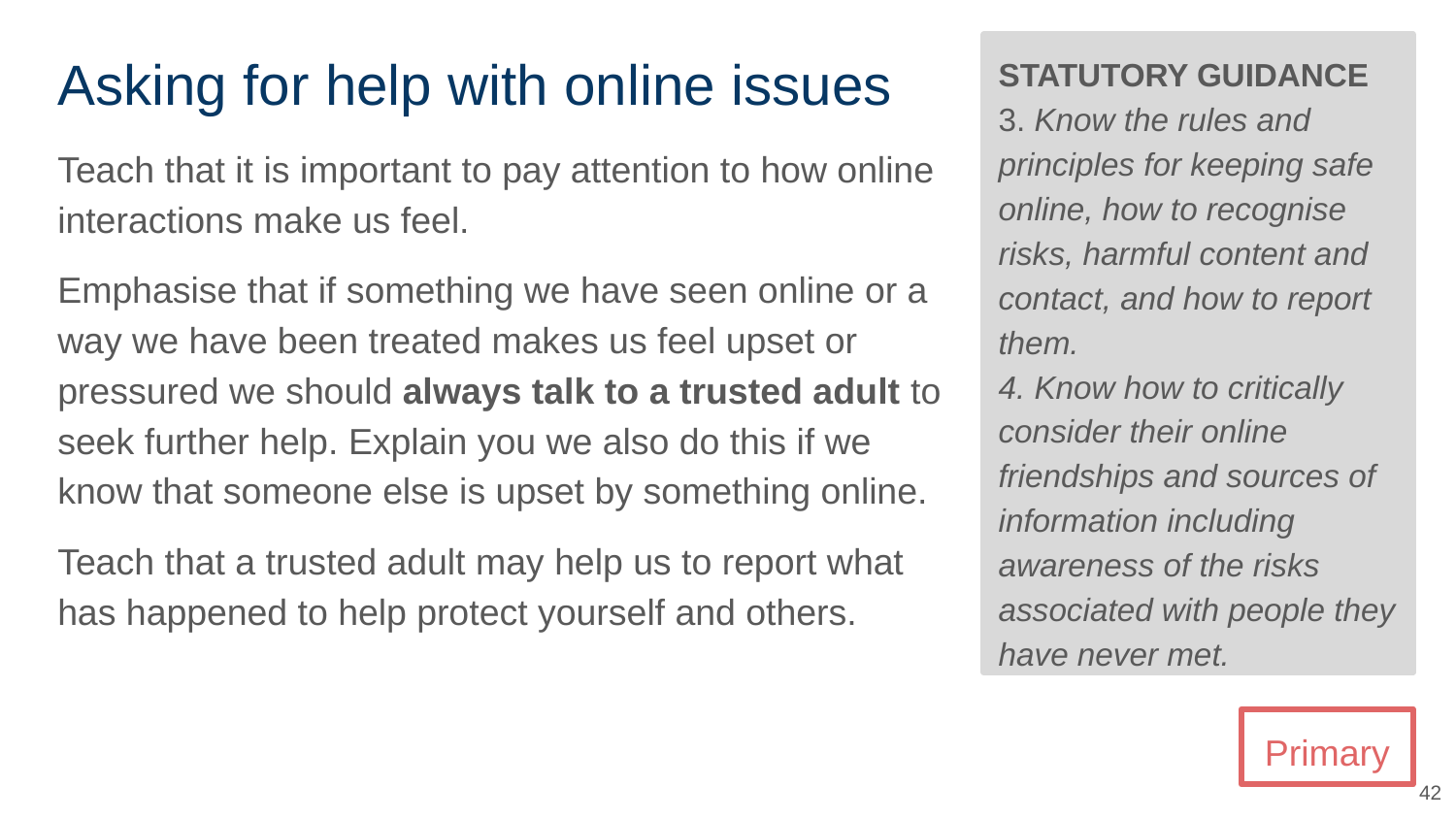

# Asking for help with online issues
STATUTORY GUIDANCE
3. Know the rules and principles for keeping safe online, how to recognise risks, harmful content and contact, and how to report them.
4. Know how to critically consider their online friendships and sources of information including awareness of the risks associated with people they have never met.

Teach that it is important to pay attention to how online interactions make us feel.
Emphasise that if something we have seen online or a way we have been treated makes us feel upset or pressured we should always talk to a trusted adult to seek further help. Explain you we also do this if we know that someone else is upset by something online.
Teach that a trusted adult may help us to report what has happened to help protect yourself and others.

Primary
42